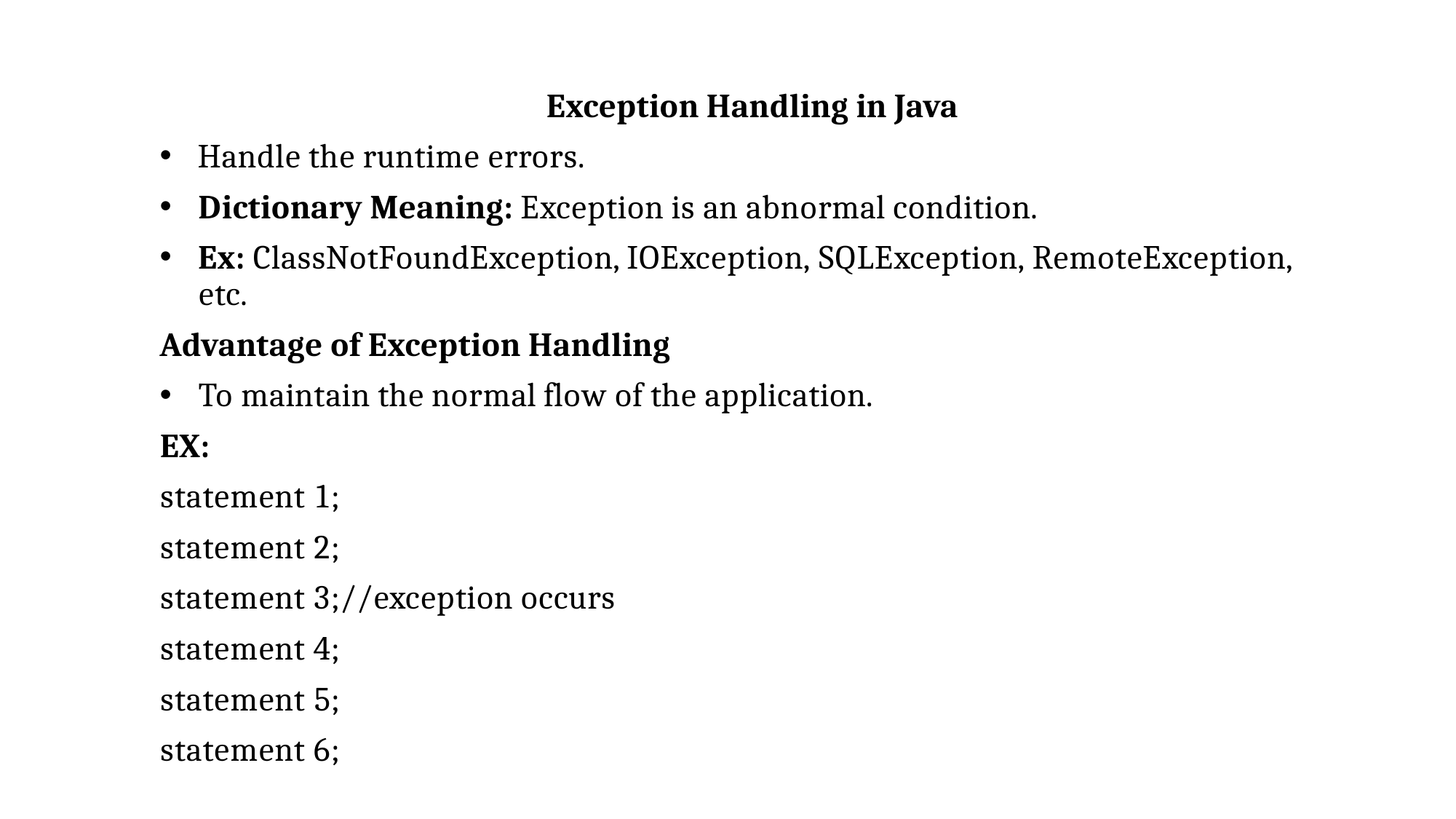

Exception Handling in Java
Handle the runtime errors.
Dictionary Meaning: Exception is an abnormal condition.
Ex: ClassNotFoundException, IOException, SQLException, RemoteException, etc.
Advantage of Exception Handling
To maintain the normal flow of the application.
EX:
statement 1;
statement 2;
statement 3;//exception occurs
statement 4;
statement 5;
statement 6;